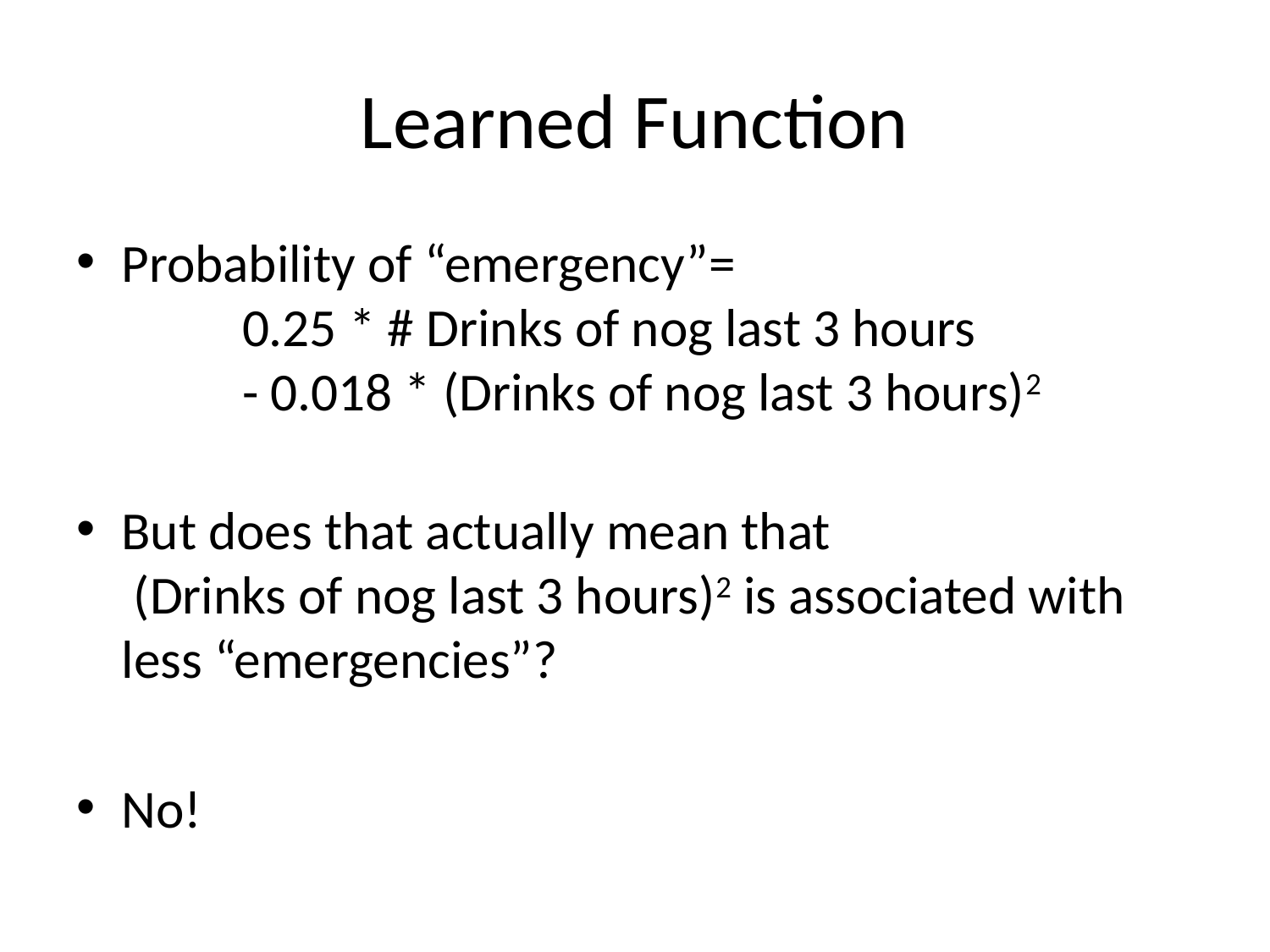

# Learned Function
Probability of “emergency”=
	0.25 * # Drinks of nog last 3 hours
	- 0.018 * (Drinks of nog last 3 hours)2

But does that actually mean that
 (Drinks of nog last 3 hours)2 is associated with less “emergencies”?

No!